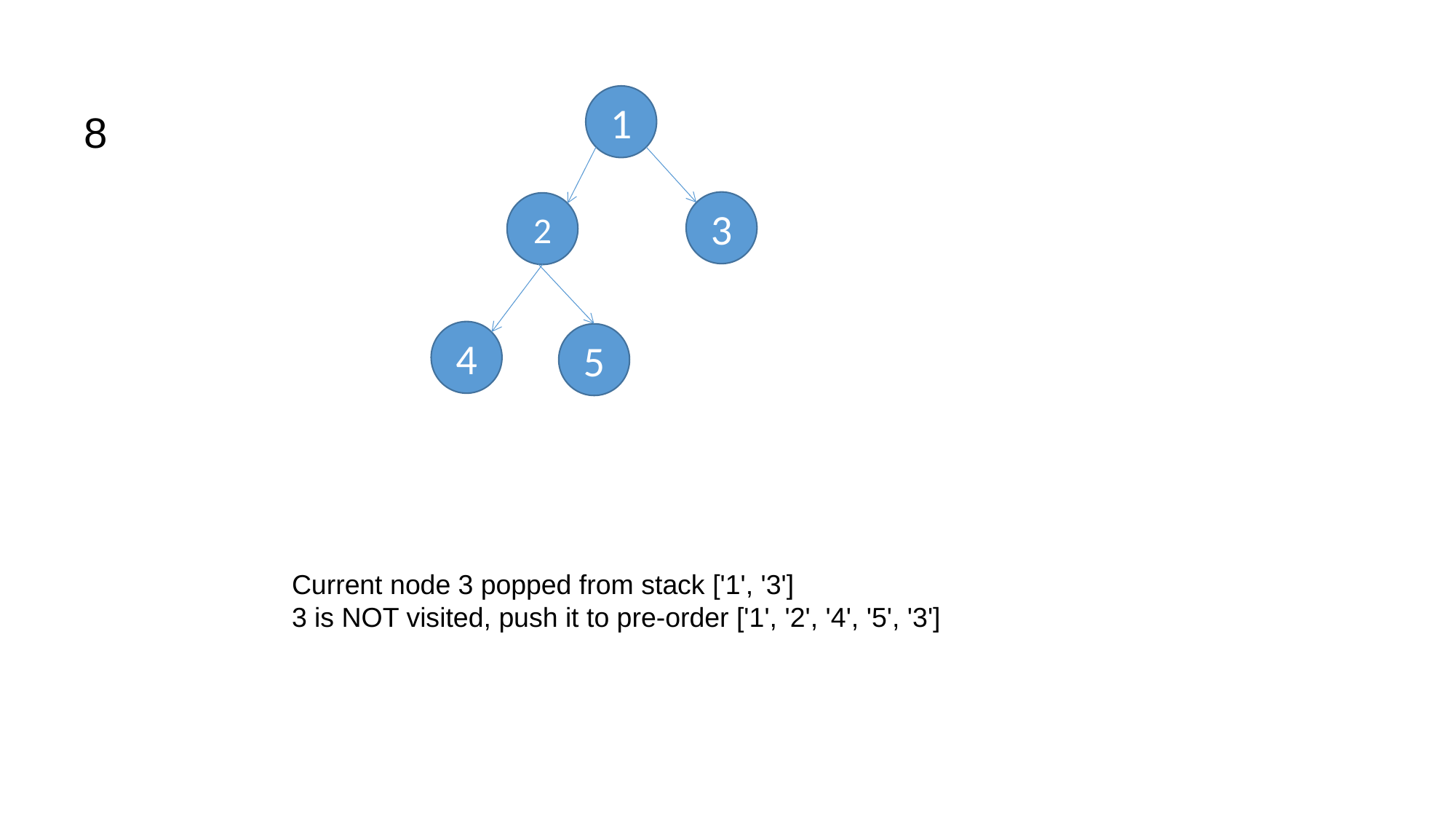

1
3
2
4
5
8
Current node 3 popped from stack ['1', '3']
3 is NOT visited, push it to pre-order ['1', '2', '4', '5', '3']